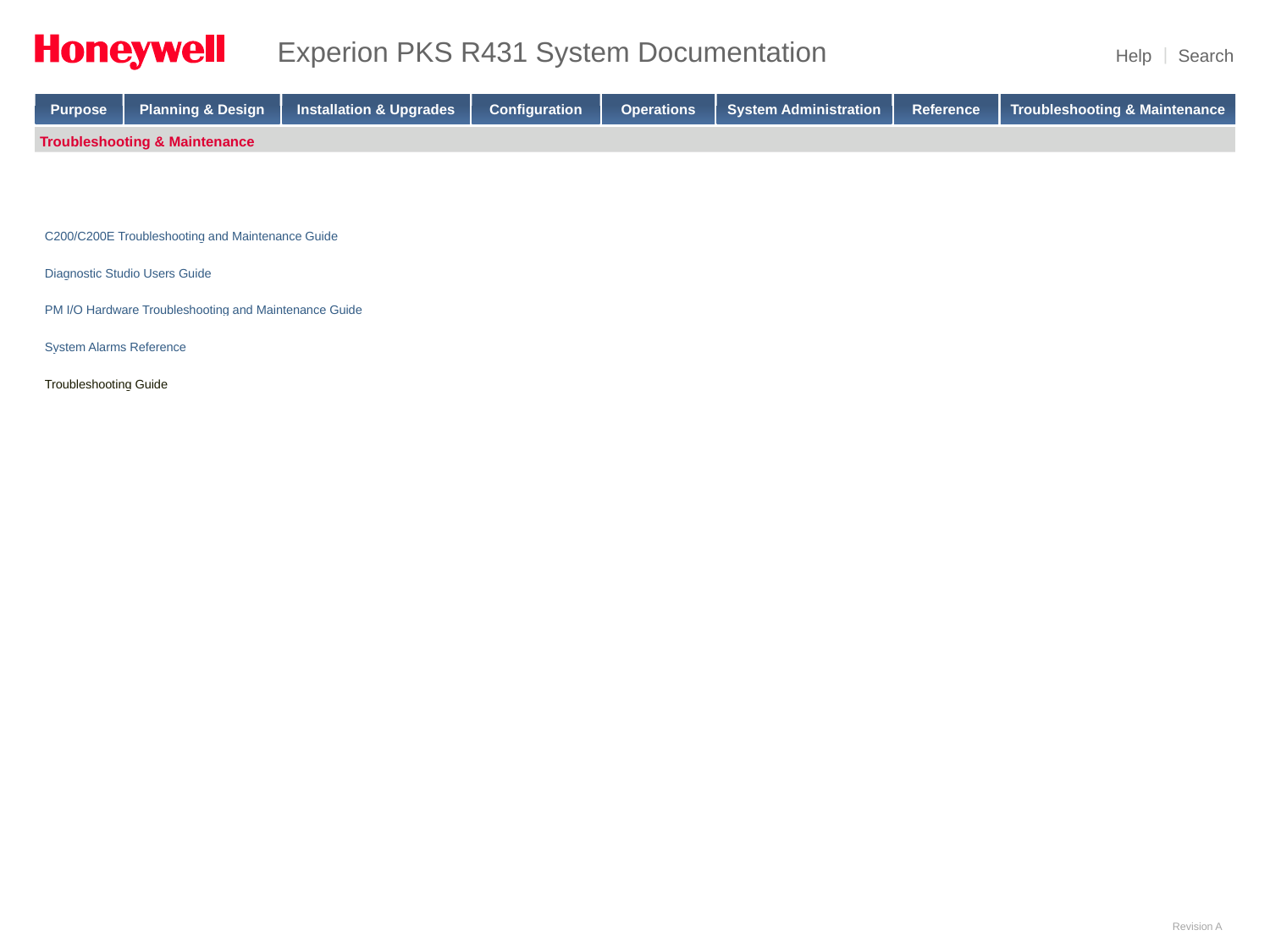

Troubleshooting & Maintenance
C200/C200E Troubleshooting and Maintenance Guide
Diagnostic Studio Users Guide
PM I/O Hardware Troubleshooting and Maintenance Guide
System Alarms Reference
Troubleshooting Guide